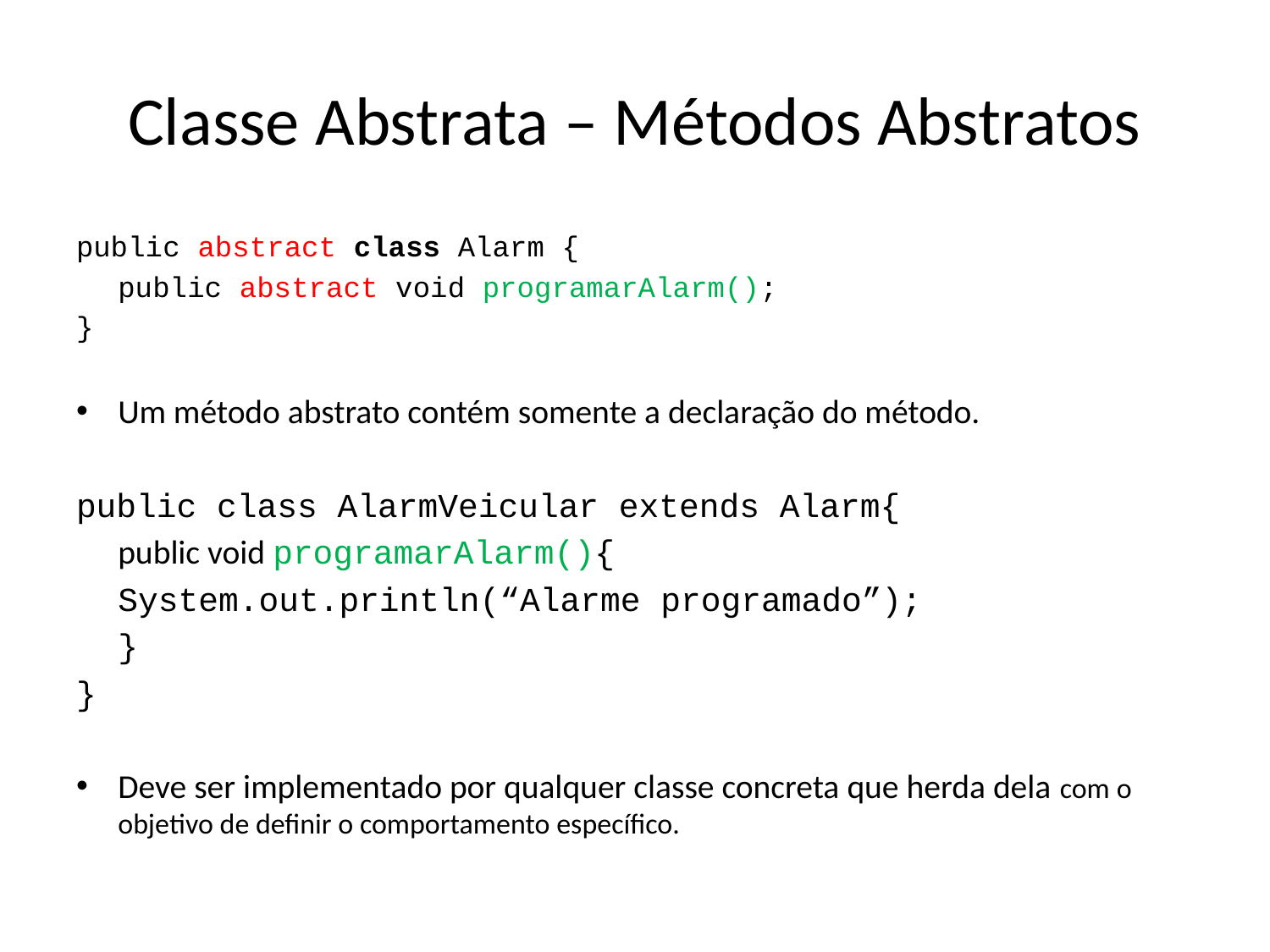

# Classe Abstrata – Métodos Abstratos
public abstract class Alarm {
	public abstract void programarAlarm();
}

Um método abstrato contém somente a declaração do método.

public class AlarmVeicular extends Alarm{
	public void programarAlarm(){
		System.out.println(“Alarme programado”);
	}
}

Deve ser implementado por qualquer classe concreta que herda dela com o objetivo de definir o comportamento específico.